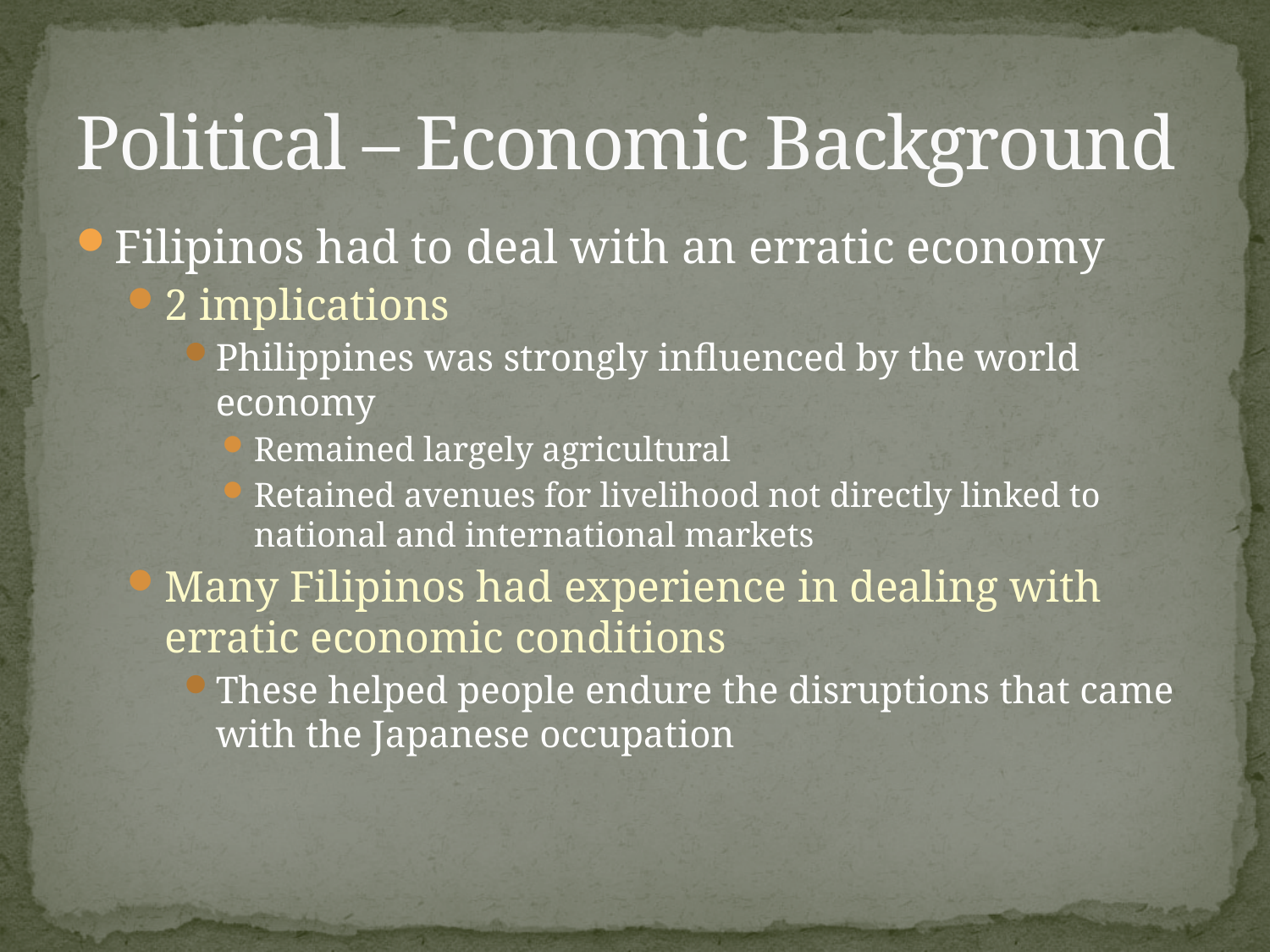

# Political – Economic Background
Filipinos had to deal with an erratic economy
2 implications
Philippines was strongly influenced by the world economy
Remained largely agricultural
Retained avenues for livelihood not directly linked to national and international markets
Many Filipinos had experience in dealing with erratic economic conditions
These helped people endure the disruptions that came with the Japanese occupation